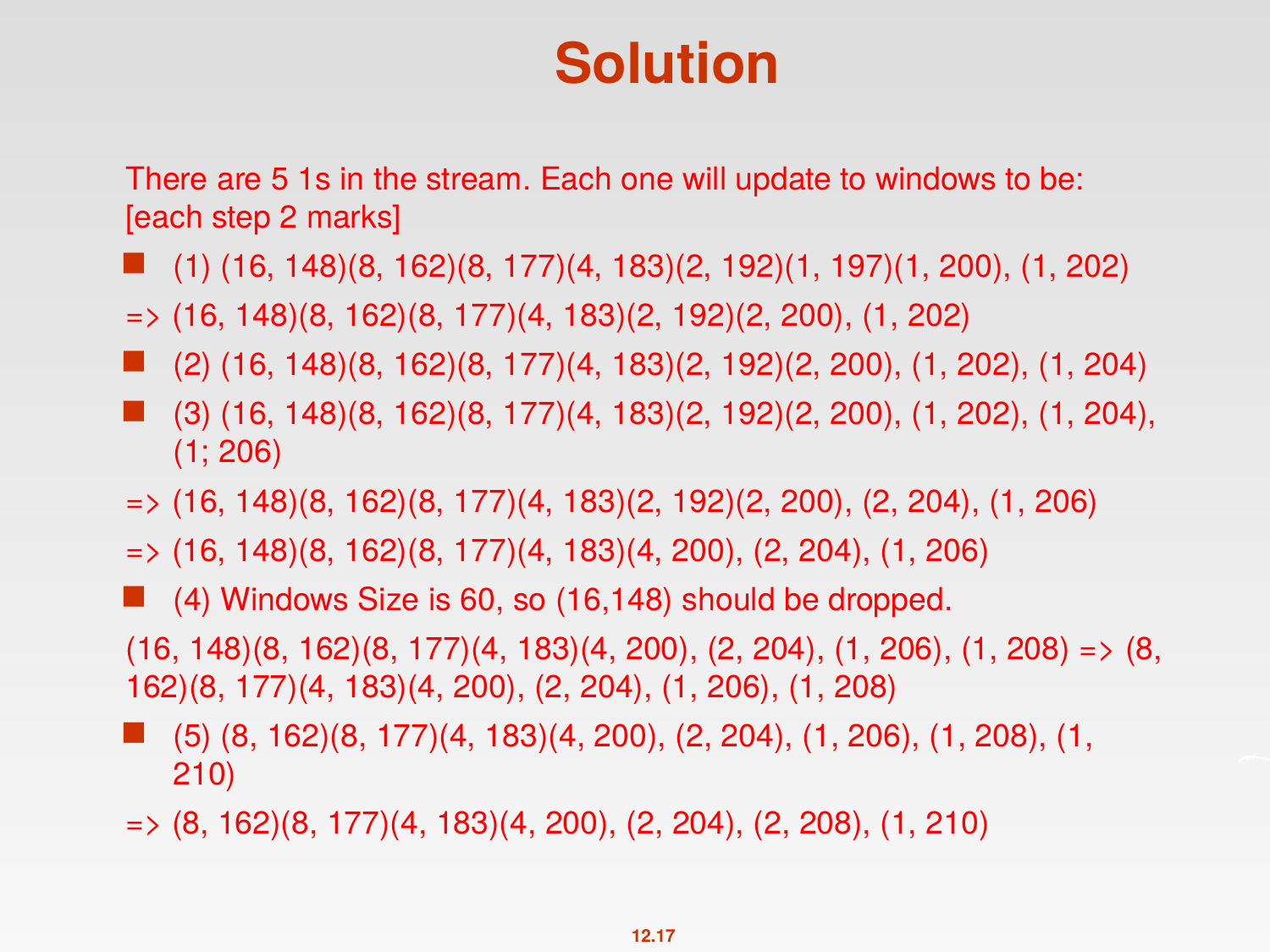

# Solution
There are 5 1s in the stream. Each one will update to windows to be: [each step 2 marks]
(1) (16, 148)(8, 162)(8, 177)(4, 183)(2, 192)(1, 197)(1, 200), (1, 202)
=> (16, 148)(8, 162)(8, 177)(4, 183)(2, 192)(2, 200), (1, 202)
(2) (16, 148)(8, 162)(8, 177)(4, 183)(2, 192)(2, 200), (1, 202), (1, 204)
(3) (16, 148)(8, 162)(8, 177)(4, 183)(2, 192)(2, 200), (1, 202), (1, 204), (1; 206)
=> (16, 148)(8, 162)(8, 177)(4, 183)(2, 192)(2, 200), (2, 204), (1, 206)
=> (16, 148)(8, 162)(8, 177)(4, 183)(4, 200), (2, 204), (1, 206)
(4) Windows Size is 60, so (16,148) should be dropped.
(16, 148)(8, 162)(8, 177)(4, 183)(4, 200), (2, 204), (1, 206), (1, 208) => (8, 162)(8, 177)(4, 183)(4, 200), (2, 204), (1, 206), (1, 208)
(5) (8, 162)(8, 177)(4, 183)(4, 200), (2, 204), (1, 206), (1, 208), (1, 210)
=> (8, 162)(8, 177)(4, 183)(4, 200), (2, 204), (2, 208), (1, 210)